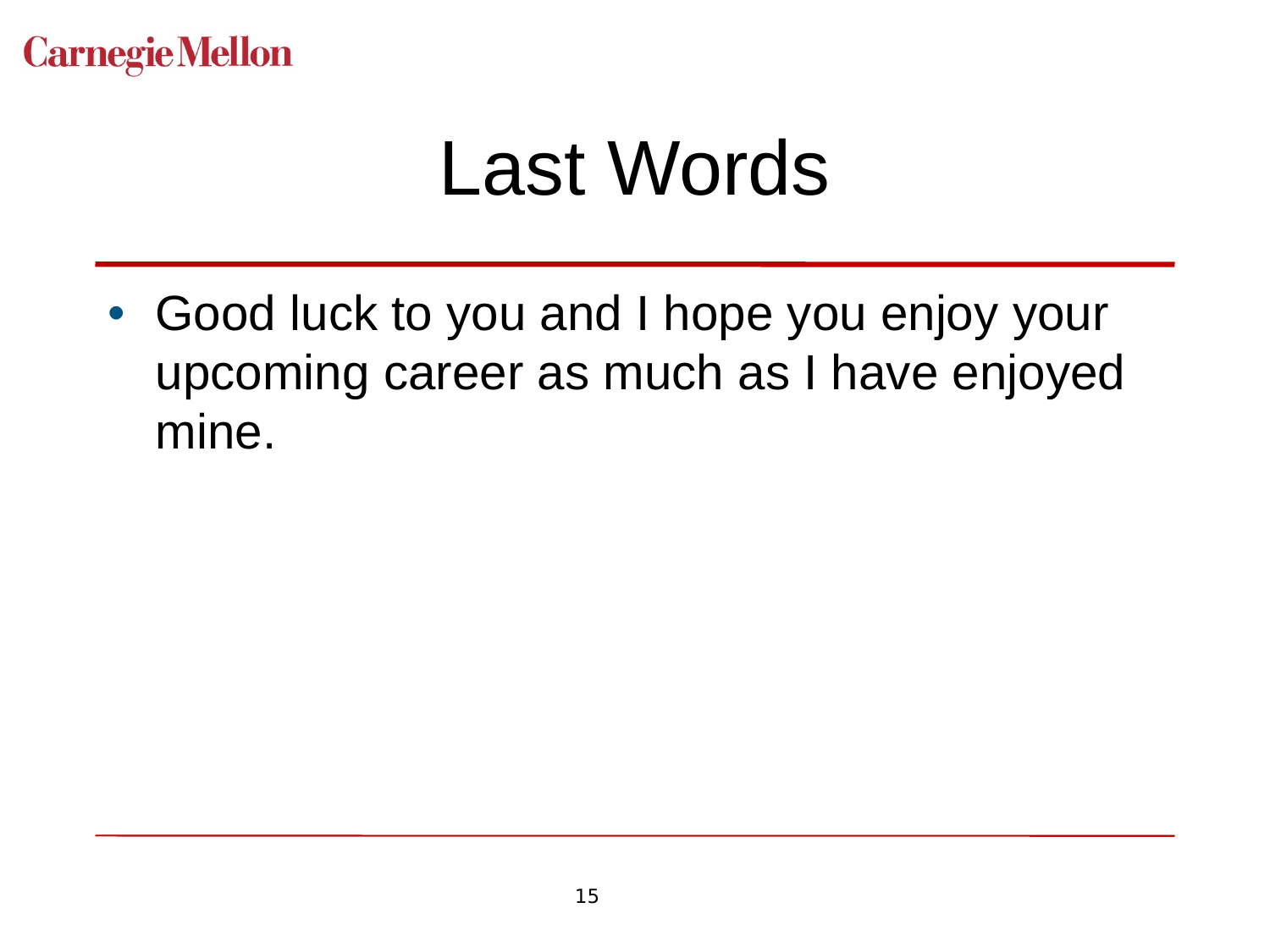

# Last Words
Good luck to you and I hope you enjoy your upcoming career as much as I have enjoyed mine.